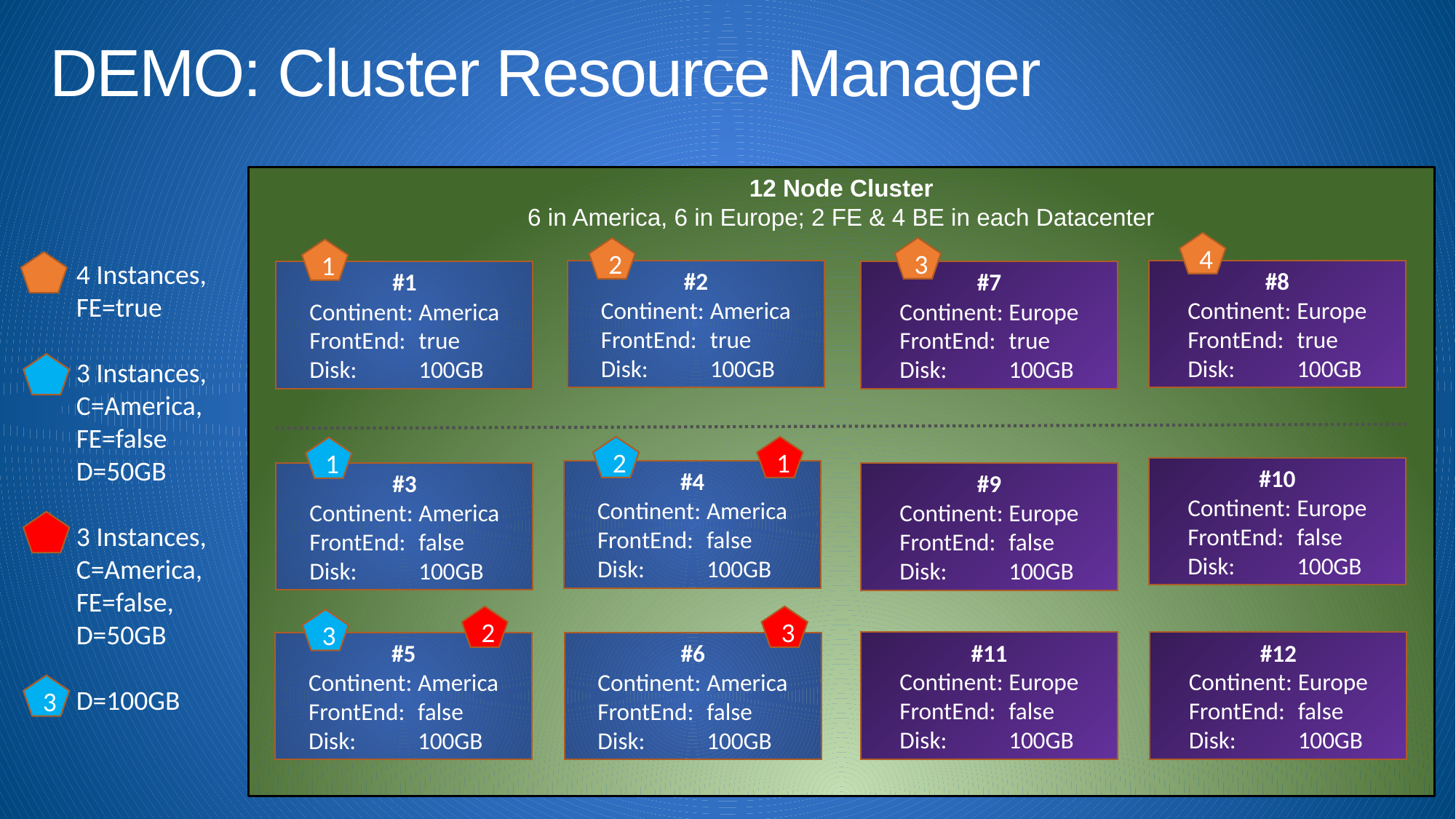

# DEMO: Cluster Resource Manager
12 Node Cluster
6 in America, 6 in Europe; 2 FE & 4 BE in each Datacenter
4
3
2
1

4 Instances, FE=true

3 Instances,
C=America,
FE=false
D=50GB

3 Instances,
C=America,
FE=false,
D=50GB

D=100GB
#8
Continent:	Europe
FrontEnd:	true
Disk:	100GB
#7
Continent:	Europe
FrontEnd:	true
Disk:	100GB
#2
Continent:	America
FrontEnd:	true
Disk:	100GB
#1
Continent:	America
FrontEnd:	true
Disk:	100GB

2
1
1
#9
Continent:	Europe
FrontEnd:	false
Disk:	100GB
#10
Continent:	Europe
FrontEnd:	false
Disk:	100GB
#4
Continent:	America
FrontEnd:	false
Disk:	100GB
#3
Continent:	America
FrontEnd:	false
Disk:	100GB

2
3
3
#11
Continent:	Europe
FrontEnd:	false
Disk:	100GB
#12
Continent:	Europe
FrontEnd:	false
Disk:	100GB
#5
Continent:	America
FrontEnd:	false
Disk:	100GB
#6
Continent:	America
FrontEnd:	false
Disk:	100GB
3